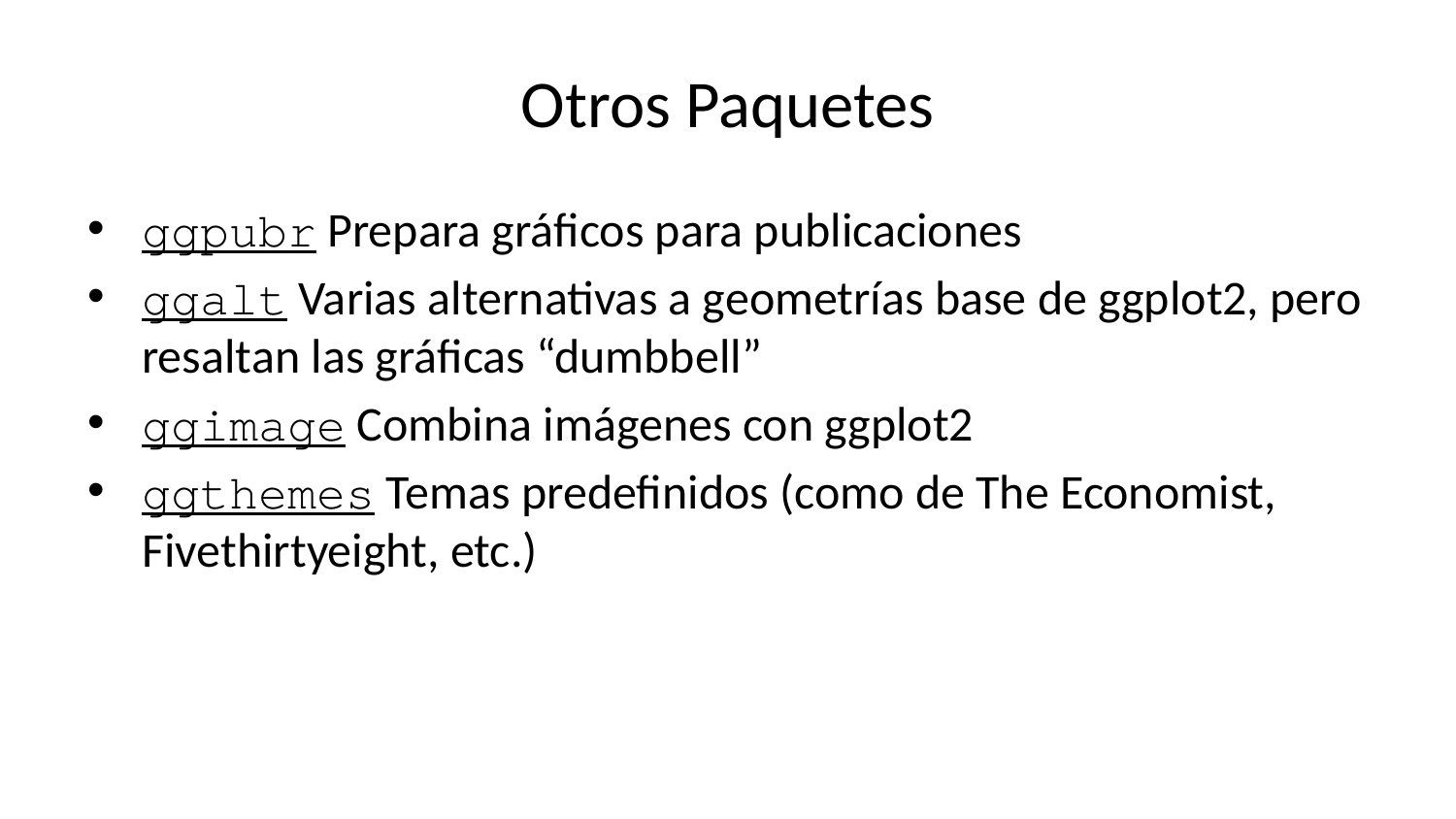

# Otros Paquetes
ggpubr Prepara gráficos para publicaciones
ggalt Varias alternativas a geometrías base de ggplot2, pero resaltan las gráficas “dumbbell”
ggimage Combina imágenes con ggplot2
ggthemes Temas predefinidos (como de The Economist, Fivethirtyeight, etc.)